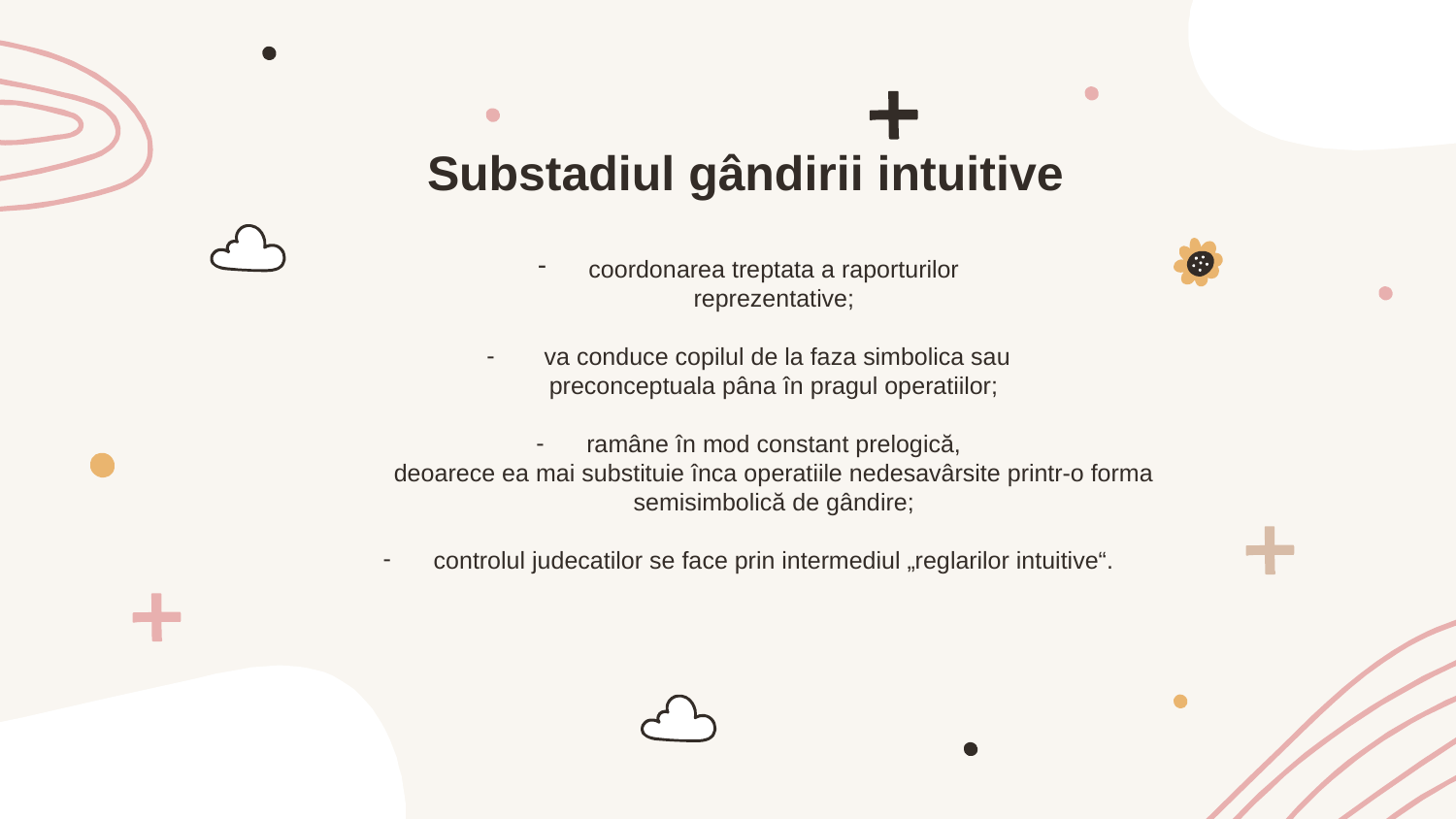

# Substadiul gândirii intuitive
coordonarea treptata a raporturilor
reprezentative;

 va conduce copilul de la faza simbolica sau
preconceptuala pâna în pragul operatiilor;

ramâne în mod constant prelogică,
deoarece ea mai substituie înca operatiile nedesavârsite printr-o forma semisimbolică de gândire;

controlul judecatilor se face prin intermediul „reglarilor intuitive“.